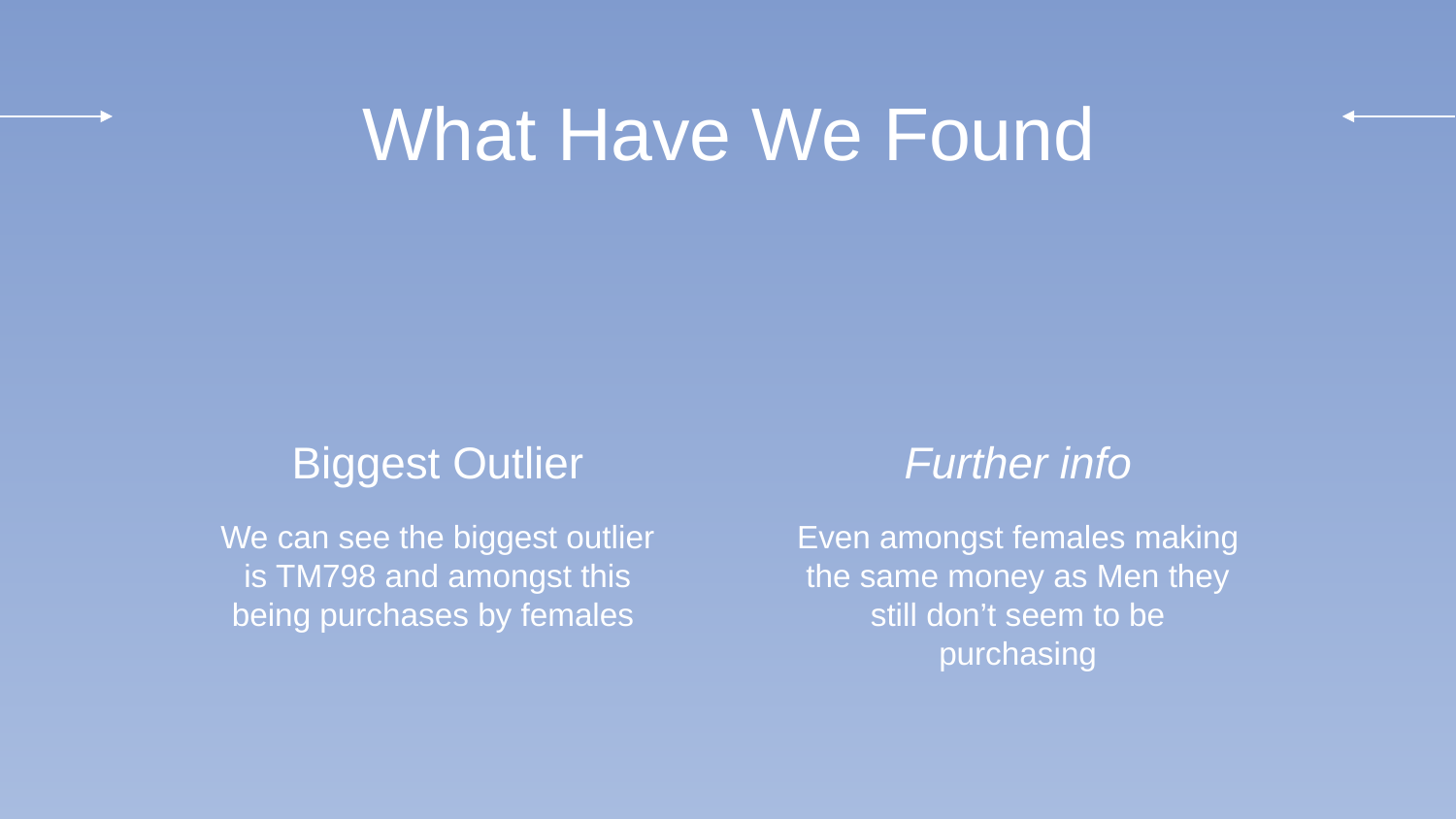

# What Have We Found
Biggest Outlier
Further info
We can see the biggest outlier is TM798 and amongst this being purchases by females
Even amongst females making the same money as Men they still don’t seem to be purchasing